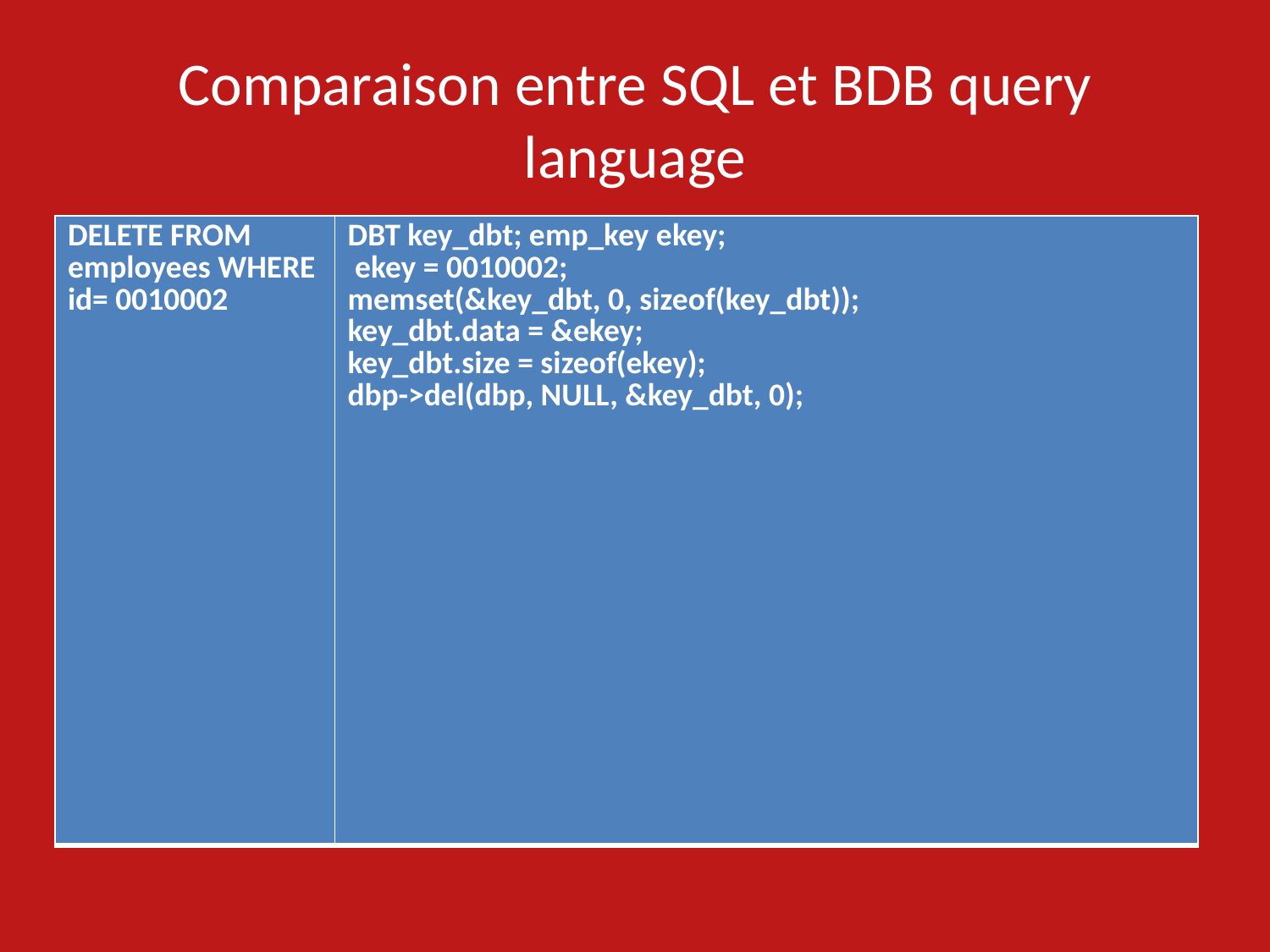

# Comparaison entre SQL et BDB query language
| DELETE FROM employees WHERE id= 0010002 | DBT key\_dbt; emp\_key ekey; ekey = 0010002; memset(&key\_dbt, 0, sizeof(key\_dbt)); key\_dbt.data = &ekey; key\_dbt.size = sizeof(ekey); dbp->del(dbp, NULL, &key\_dbt, 0); |
| --- | --- |
25